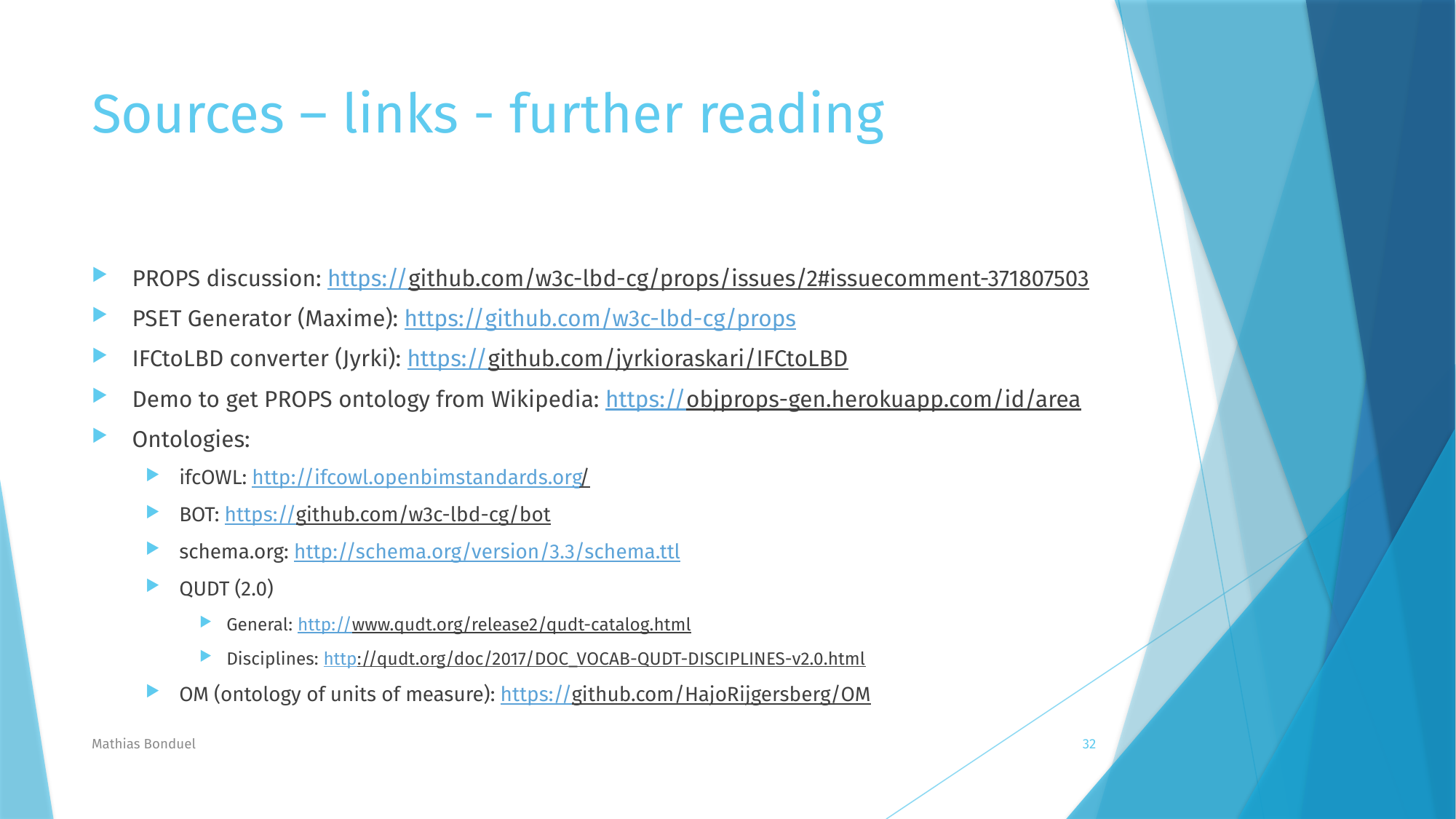

# Sources – links - further reading
PROPS discussion: https://github.com/w3c-lbd-cg/props/issues/2#issuecomment-371807503
PSET Generator (Maxime): https://github.com/w3c-lbd-cg/props
IFCtoLBD converter (Jyrki): https://github.com/jyrkioraskari/IFCtoLBD
Demo to get PROPS ontology from Wikipedia: https://objprops-gen.herokuapp.com/id/area
Ontologies:
ifcOWL: http://ifcowl.openbimstandards.org/
BOT: https://github.com/w3c-lbd-cg/bot
schema.org: http://schema.org/version/3.3/schema.ttl
QUDT (2.0)
General: http://www.qudt.org/release2/qudt-catalog.html
Disciplines: http://qudt.org/doc/2017/DOC_VOCAB-QUDT-DISCIPLINES-v2.0.html
OM (ontology of units of measure): https://github.com/HajoRijgersberg/OM
Mathias Bonduel
32